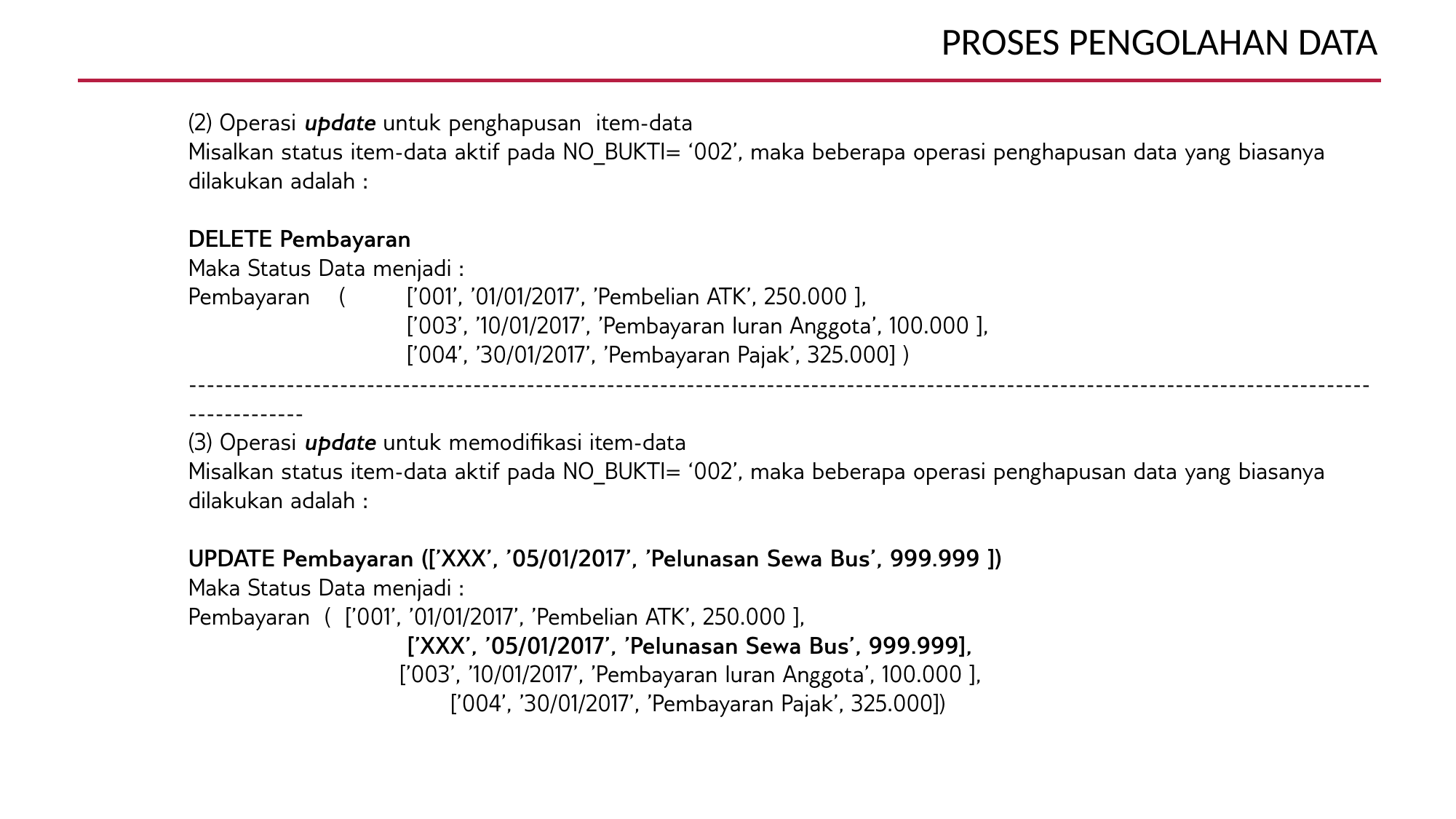

# PROSES PENGOLAHAN DATA
(2) Operasi update untuk penghapusan  item-data
Misalkan status item-data aktif pada NO_BUKTI= ‘002’, maka beberapa operasi penghapusan data yang biasanya dilakukan adalah :

DELETE Pembayaran
Maka Status Data menjadi :
Pembayaran    ( 	[’001’, ’01/01/2017’, ’Pembelian ATK’, 250.000 ],
	             	[’003’, ’10/01/2017’, ’Pembayaran Iuran Anggota’, 100.000 ],
	         	[’004’, ’30/01/2017’, ’Pembayaran Pajak’, 325.000] )
--------------------------------------------------------------------------------------------------------------------------------------------------
(3) Operasi update untuk memodifikasi item-data
Misalkan status item-data aktif pada NO_BUKTI= ‘002’, maka beberapa operasi penghapusan data yang biasanya dilakukan adalah :

UPDATE Pembayaran ([’XXX’, ’05/01/2017’, ’Pelunasan Sewa Bus’, 999.999 ])
Maka Status Data menjadi :
Pembayaran  (  [’001’, ’01/01/2017’, ’Pembelian ATK’, 250.000 ],
	              [’XXX’, ’05/01/2017’, ’Pelunasan Sewa Bus’, 999.999],
	              [’003’, ’10/01/2017’, ’Pembayaran Iuran Anggota’, 100.000 ],
	     	      [’004’, ’30/01/2017’, ’Pembayaran Pajak’, 325.000])